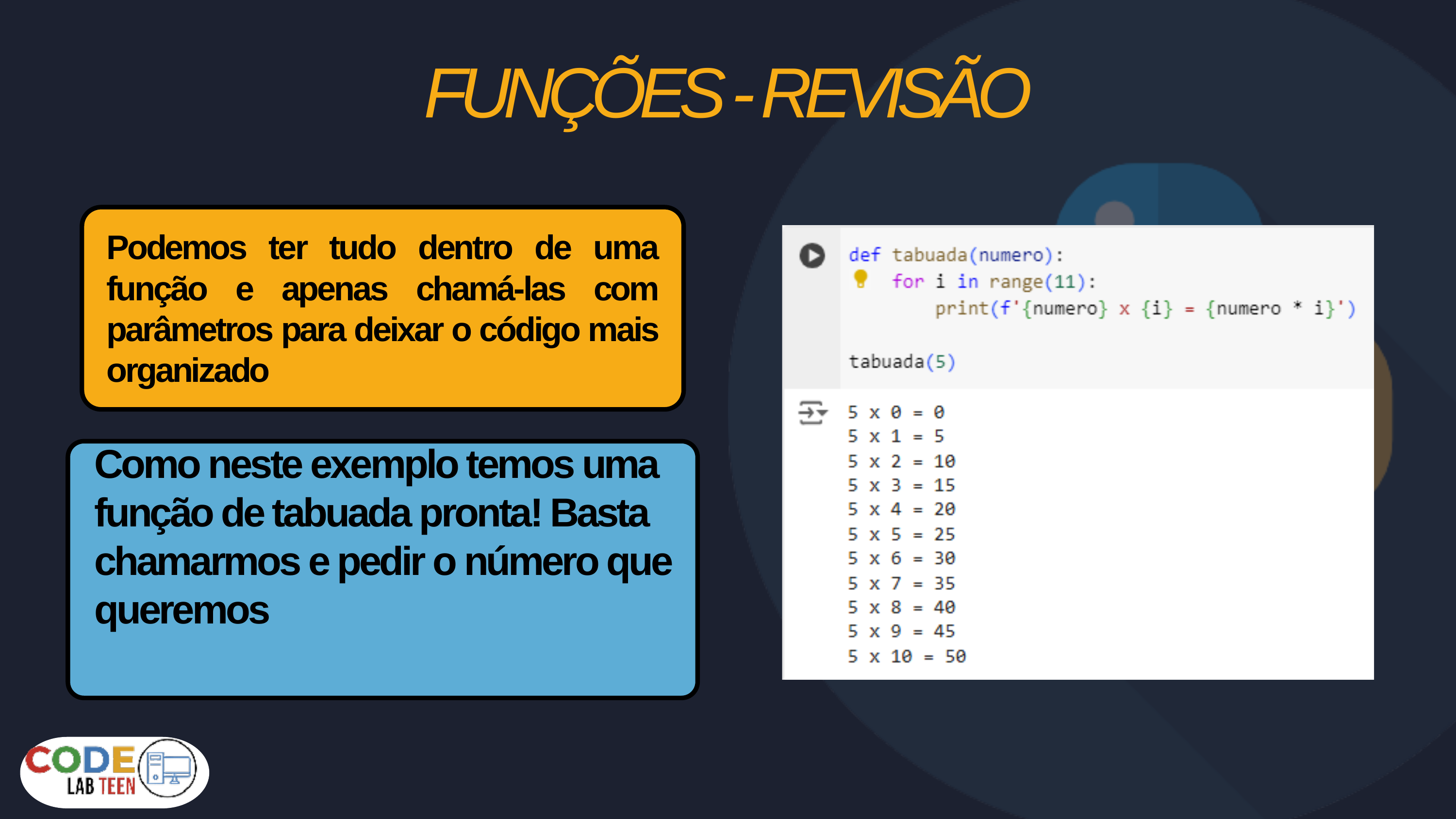

FUNÇÕES - REVISÃO

Podemos ter tudo dentro de uma função e apenas chamá-las com parâmetros para deixar o código mais organizado

Como neste exemplo temos uma função de tabuada pronta! Basta chamarmos e pedir o número que queremos